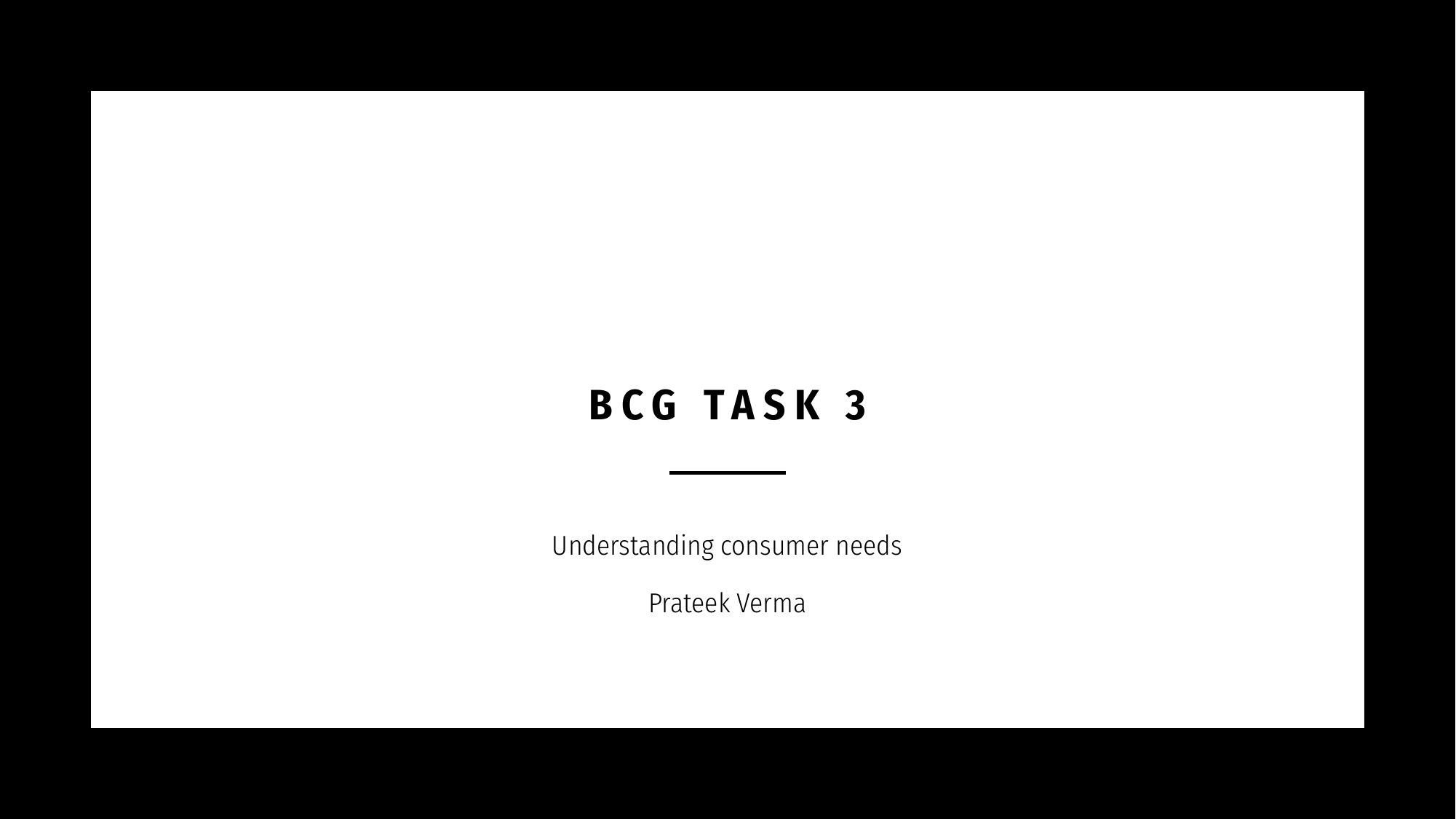

# BCG Task 3
Understanding consumer needs
Prateek Verma